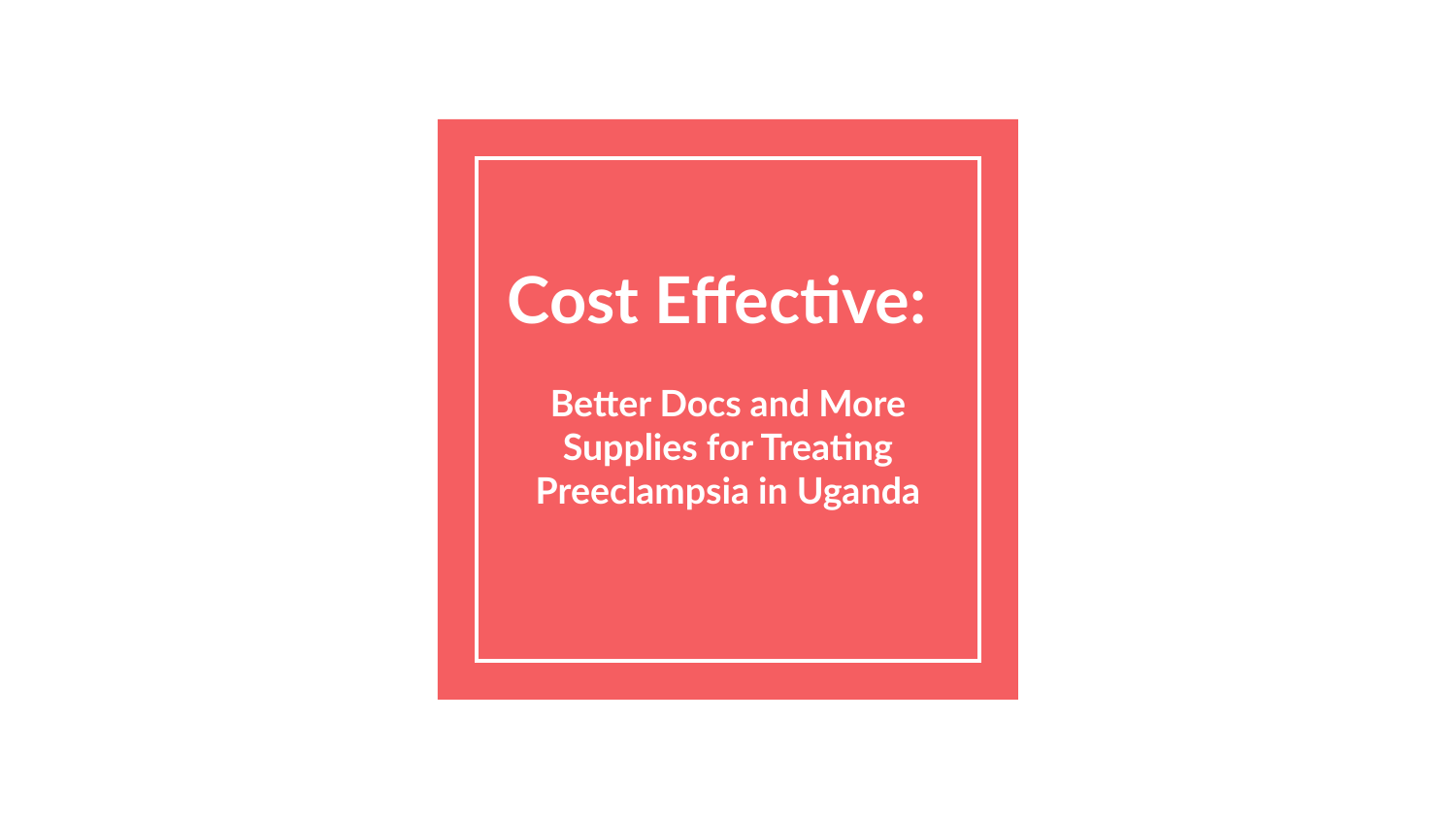

# Cost Effective:

Better Docs and More Supplies for Treating Preeclampsia in Uganda